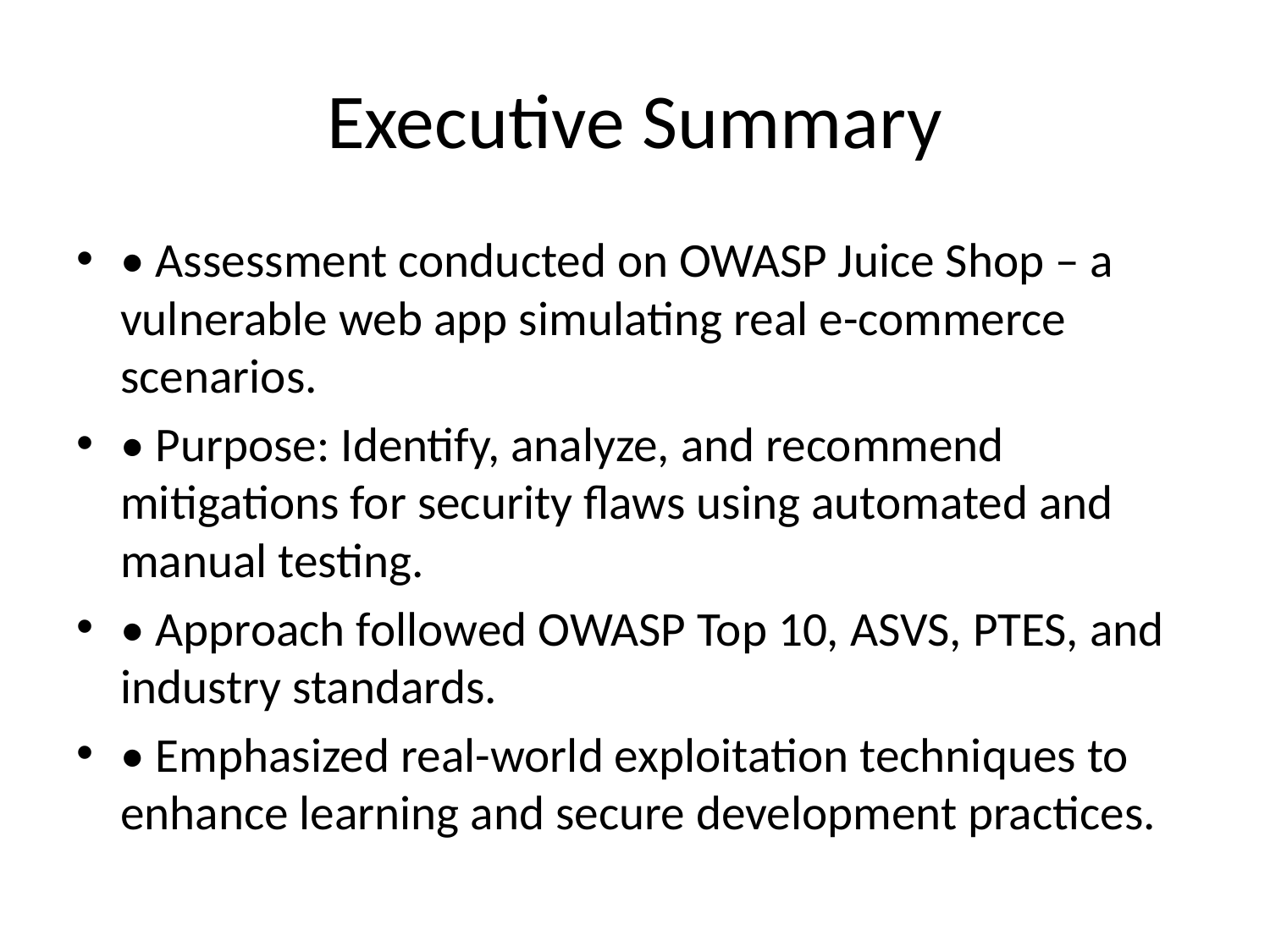

# Executive Summary
• Assessment conducted on OWASP Juice Shop – a vulnerable web app simulating real e-commerce scenarios.
• Purpose: Identify, analyze, and recommend mitigations for security flaws using automated and manual testing.
• Approach followed OWASP Top 10, ASVS, PTES, and industry standards.
• Emphasized real-world exploitation techniques to enhance learning and secure development practices.